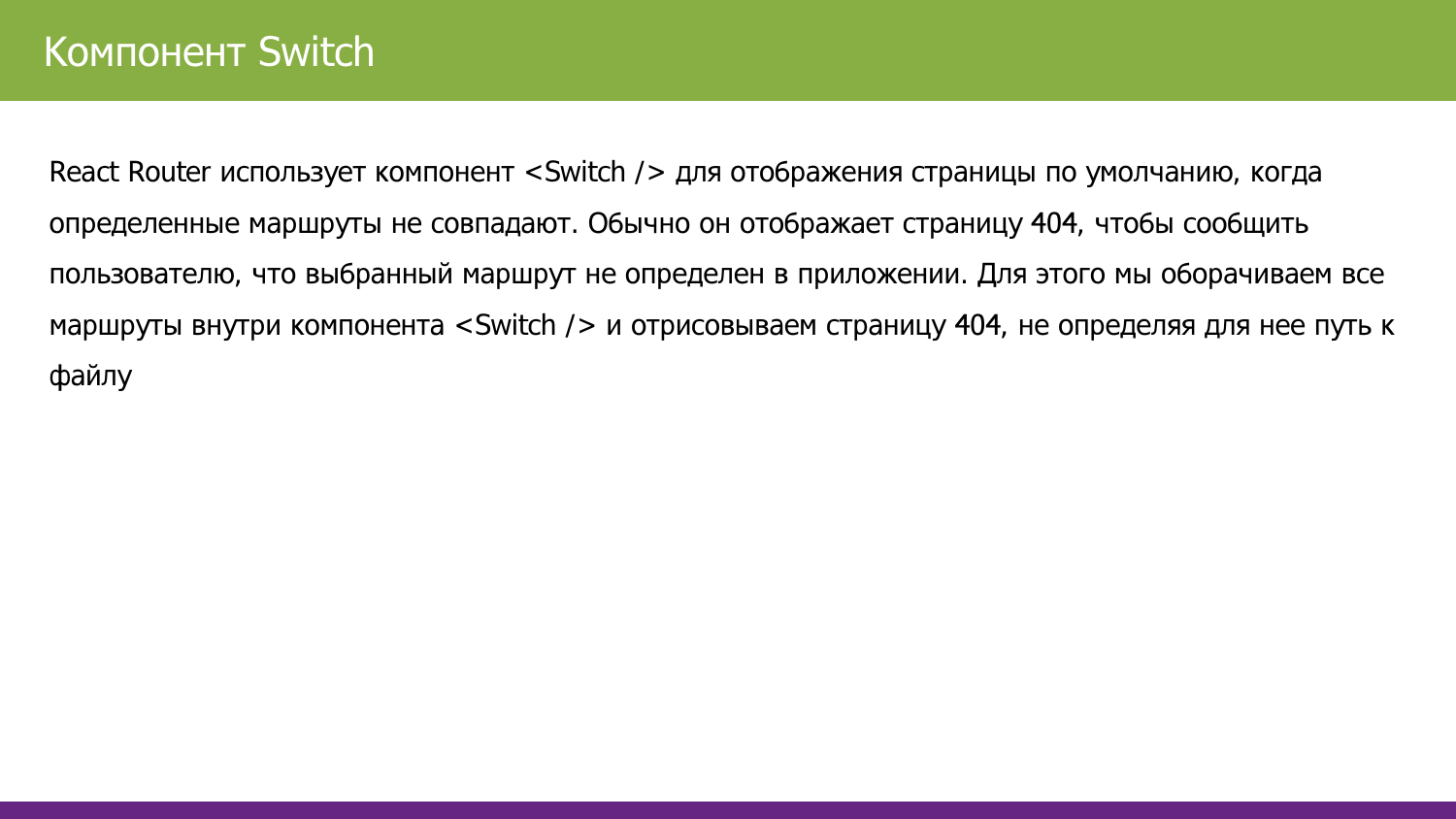

Компонент Switch

React Router использует компонент <Switch /> для отображения страницы по умолчанию, когда определенные маршруты не совпадают. Обычно он отображает страницу 404, чтобы сообщить пользователю, что выбранный маршрут не определен в приложении. Для этого мы оборачиваем все маршруты внутри компонента <Switch /> и отрисовываем страницу 404, не определяя для нее путь к файлу